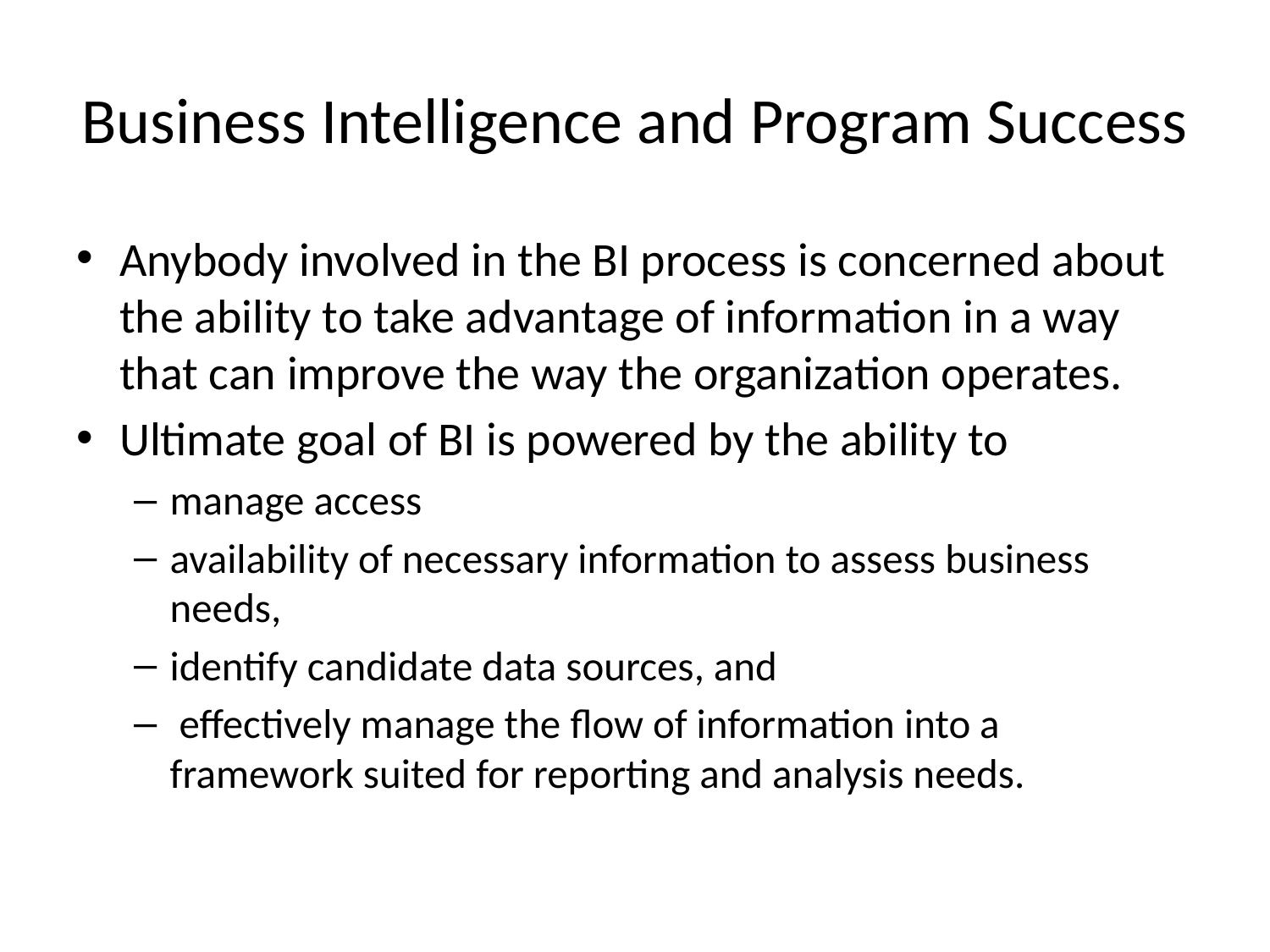

# Business Intelligence and Program Success
Anybody involved in the BI process is concerned about the ability to take advantage of information in a way that can improve the way the organization operates.
Ultimate goal of BI is powered by the ability to
manage access
availability of necessary information to assess business needs,
identify candidate data sources, and
 effectively manage the flow of information into a framework suited for reporting and analysis needs.